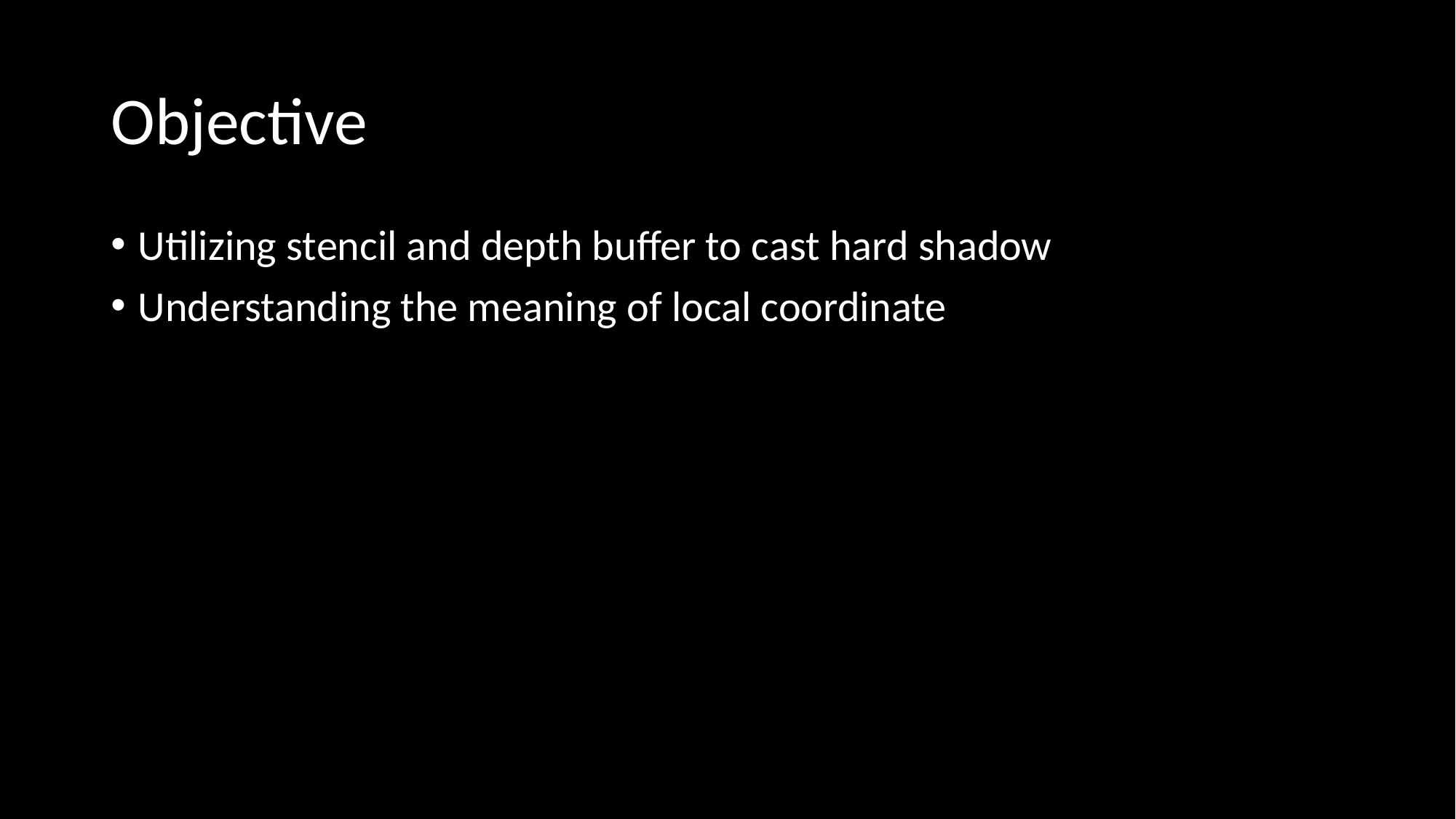

# Objective
Utilizing stencil and depth buffer to cast hard shadow
Understanding the meaning of local coordinate